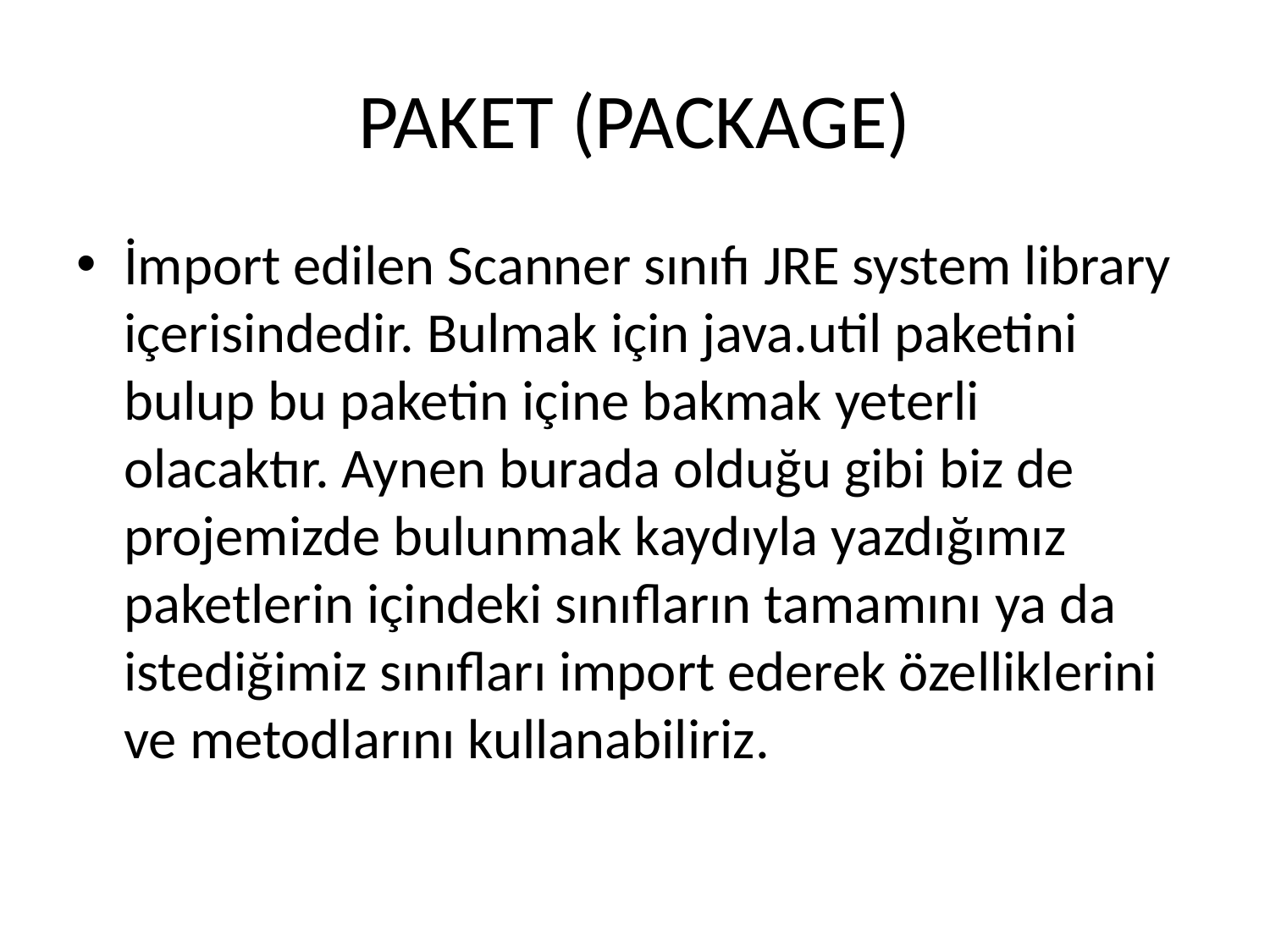

# PAKET (PACKAGE)
İmport edilen Scanner sınıfı JRE system library içerisindedir. Bulmak için java.util paketini bulup bu paketin içine bakmak yeterli olacaktır. Aynen burada olduğu gibi biz de projemizde bulunmak kaydıyla yazdığımız paketlerin içindeki sınıfların tamamını ya da istediğimiz sınıfları import ederek özelliklerini ve metodlarını kullanabiliriz.